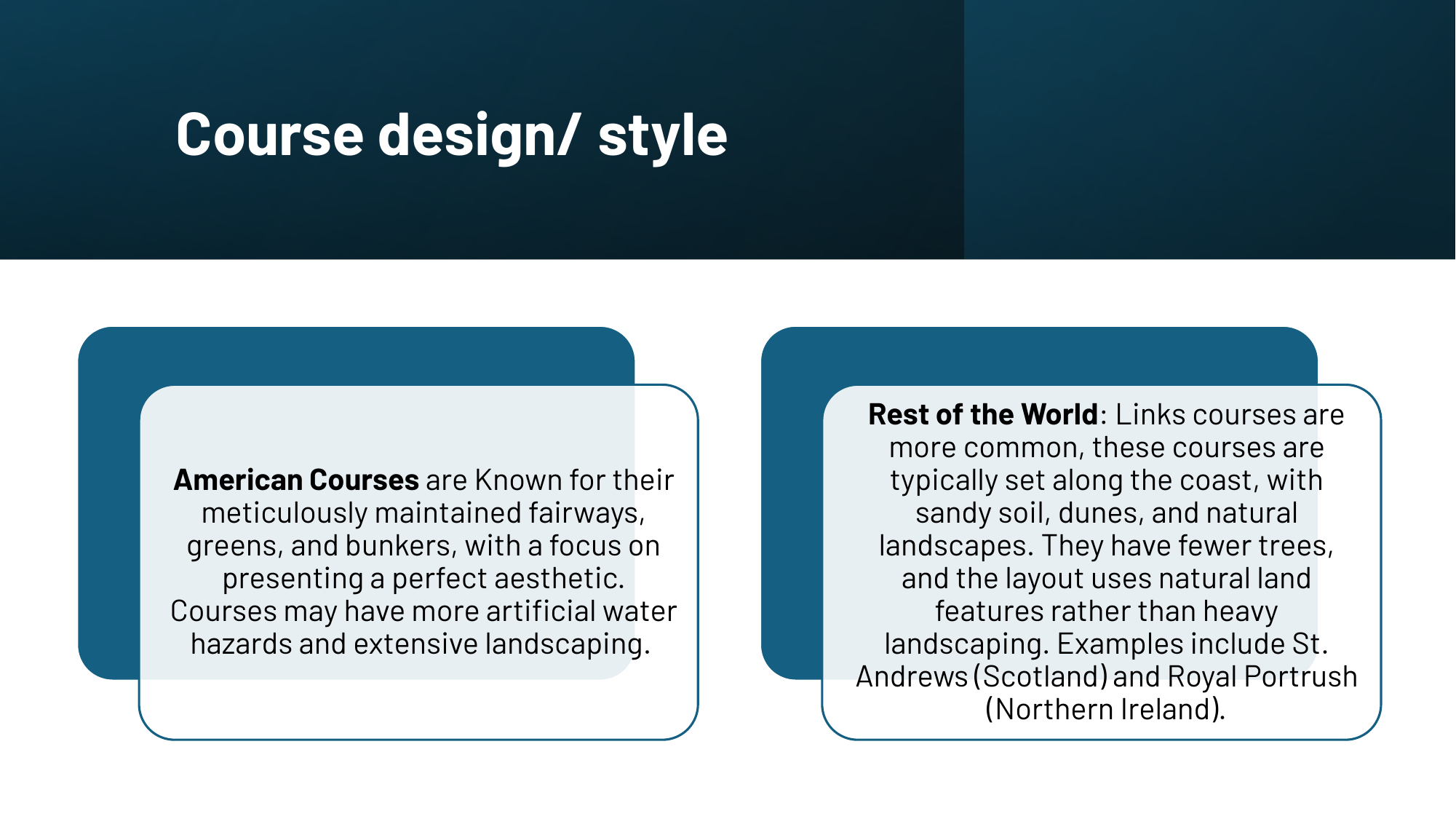

# Course design/ style
American Courses are Known for their meticulously maintained fairways, greens, and bunkers, with a focus on presenting a perfect aesthetic. Courses may have more artificial water hazards and extensive landscaping.
Rest of the World: Links courses are more common, these courses are typically set along the coast, with sandy soil, dunes, and natural landscapes. They have fewer trees, and the layout uses natural land features rather than heavy landscaping. Examples include St. Andrews (Scotland) and Royal Portrush (Northern Ireland).